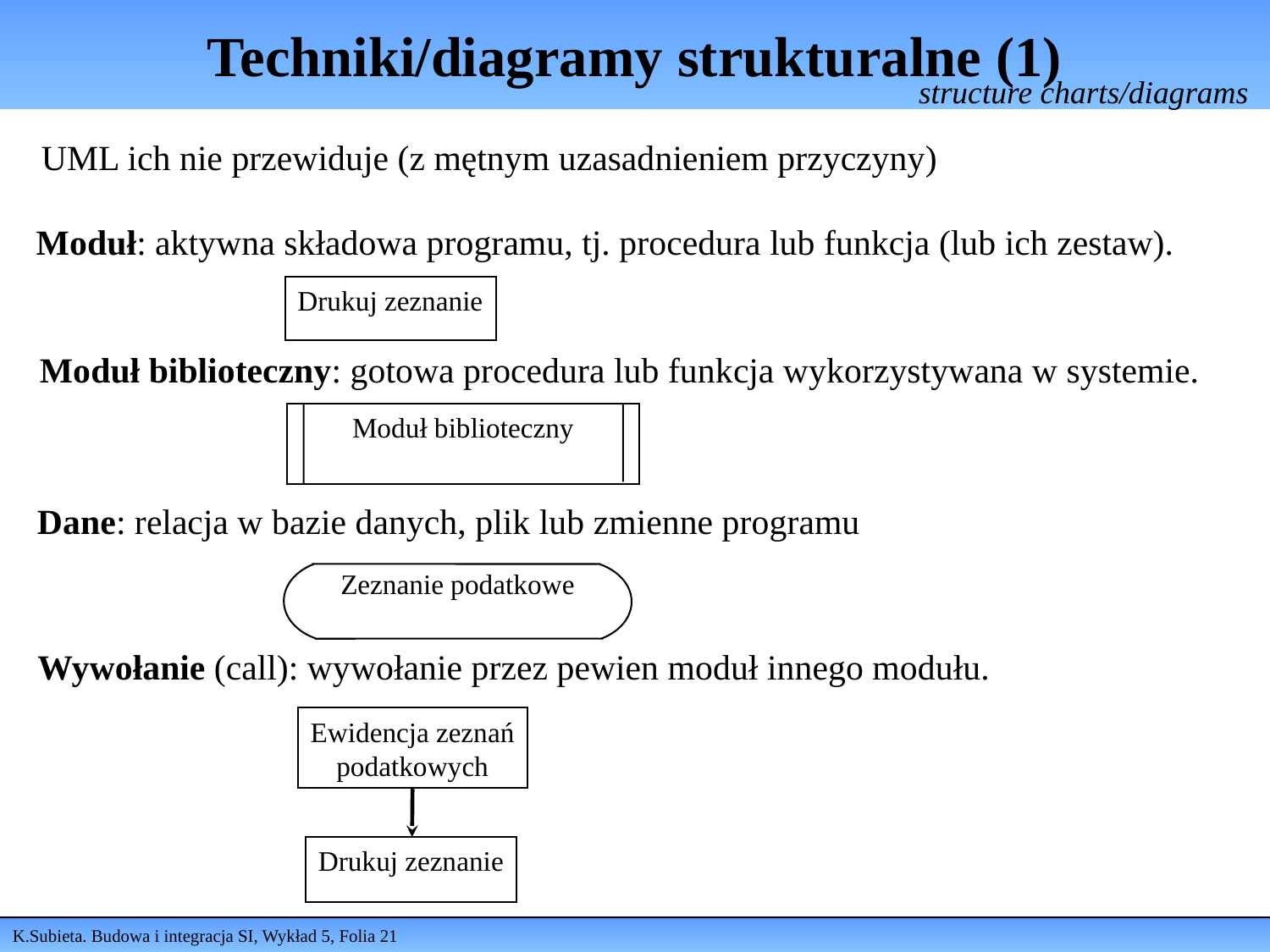

# Techniki/diagramy strukturalne (1)
structure charts/diagrams
UML ich nie przewiduje (z mętnym uzasadnieniem przyczyny)
Moduł: aktywna składowa programu, tj. procedura lub funkcja (lub ich zestaw).
Drukuj zeznanie

Moduł biblioteczny: gotowa procedura lub funkcja wykorzystywana w systemie.

Moduł biblioteczny

Dane: relacja w bazie danych, plik lub zmienne programu
Zeznanie podatkowe

Wywołanie (call): wywołanie przez pewien moduł innego modułu.
Ewidencja zeznań
podatkowych

Drukuj zeznanie